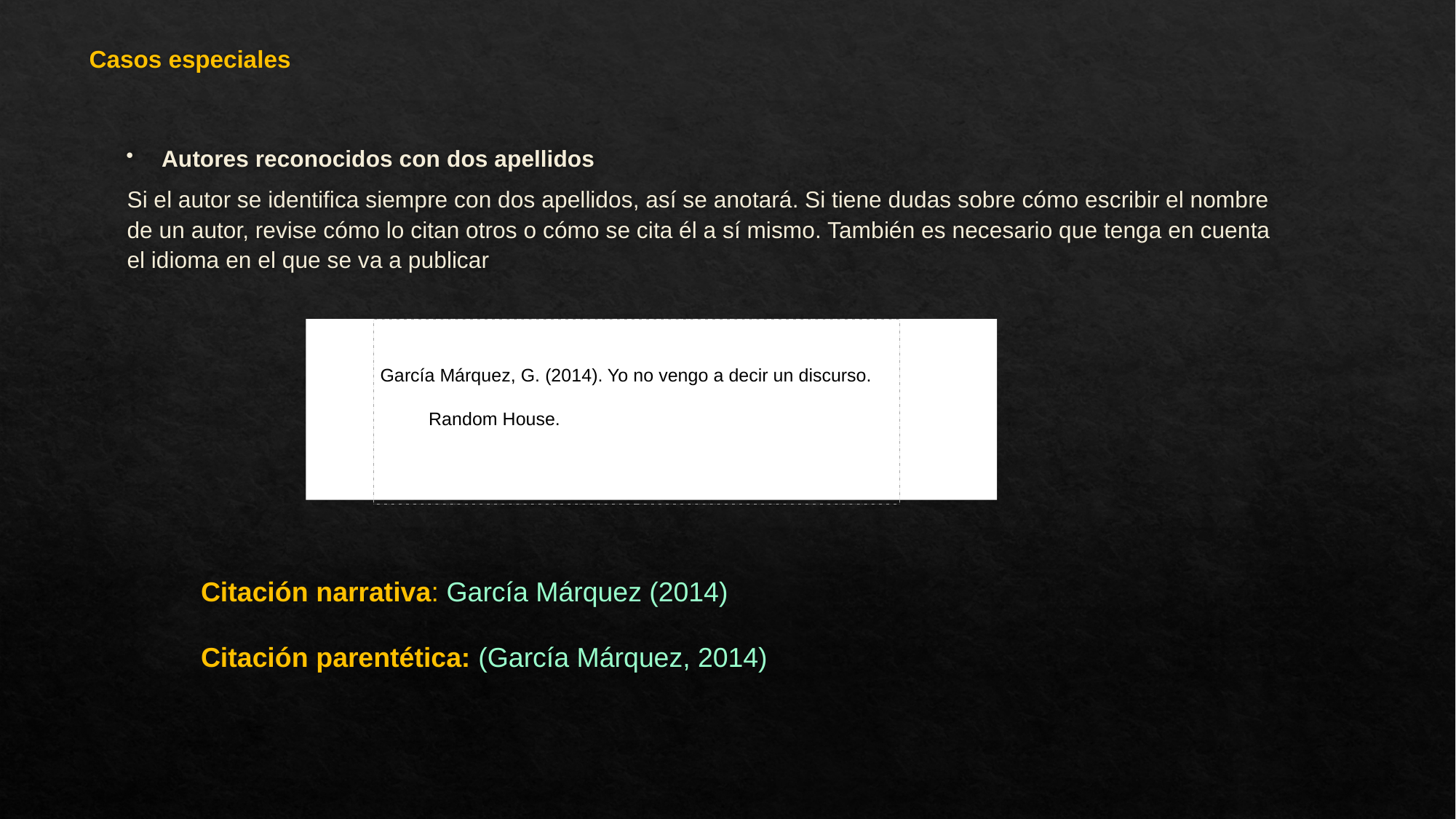

Casos especiales
Autores reconocidos con dos apellidos
Si el autor se identifica siempre con dos apellidos, así se anotará. Si tiene dudas sobre cómo escribir el nombre de un autor, revise cómo lo citan otros o cómo se cita él a sí mismo. También es necesario que tenga en cuenta el idioma en el que se va a publicar

 García Márquez, G. (2014). Yo no vengo a decir un discurso. Random House.

Citación narrativa: García Márquez (2014)
Citación parentética: (García Márquez, 2014)